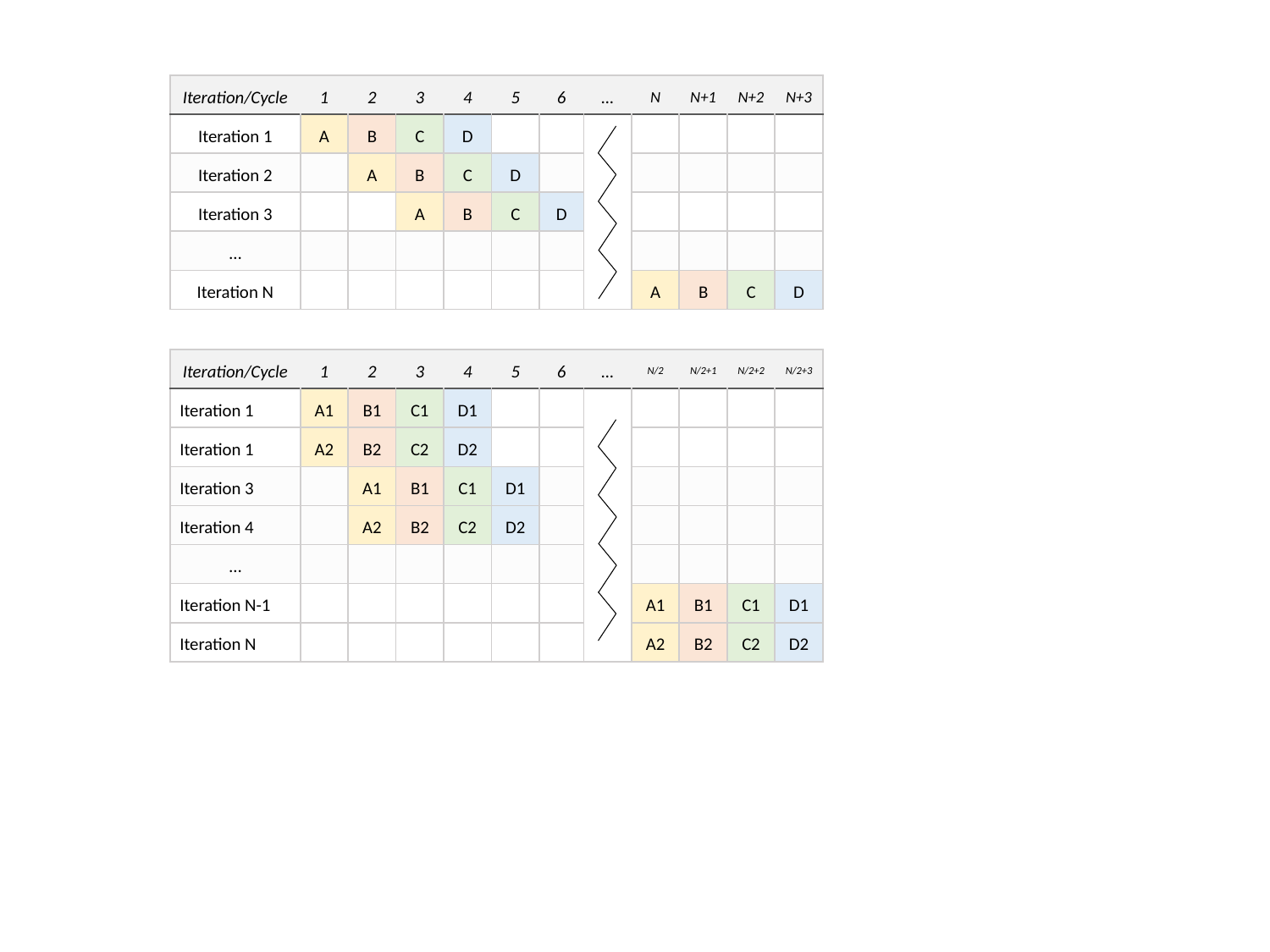

| Iteration/Cycle | 1 | 2 | 3 | 4 | 5 | 6 | … | N | N+1 | N+2 | N+3 |
| --- | --- | --- | --- | --- | --- | --- | --- | --- | --- | --- | --- |
| Iteration 1 | A | B | C | D |  |  |  |  |  |  |  |
| Iteration 2 |  | A | B | C | D |  |  |  |  |  |  |
| Iteration 3 |  |  | A | B | C | D |  |  |  |  |  |
| … |  |  |  |  |  |  |  |  |  |  |  |
| Iteration N |  |  |  |  |  |  |  | A | B | C | D |
| Iteration/Cycle | 1 | 2 | 3 | 4 | 5 | 6 | … | N/2 | N/2+1 | N/2+2 | N/2+3 |
| --- | --- | --- | --- | --- | --- | --- | --- | --- | --- | --- | --- |
| Iteration 1 | A1 | B1 | C1 | D1 |  |  |  |  |  |  |  |
| Iteration 1 | A2 | B2 | C2 | D2 |  |  |  |  |  |  |  |
| Iteration 3 |  | A1 | B1 | C1 | D1 |  |  |  |  |  |  |
| Iteration 4 |  | A2 | B2 | C2 | D2 |  |  |  |  |  |  |
| … |  |  |  |  |  |  |  |  |  |  |  |
| Iteration N-1 |  |  |  |  |  |  |  | A1 | B1 | C1 | D1 |
| Iteration N |  |  |  |  |  |  |  | A2 | B2 | C2 | D2 |